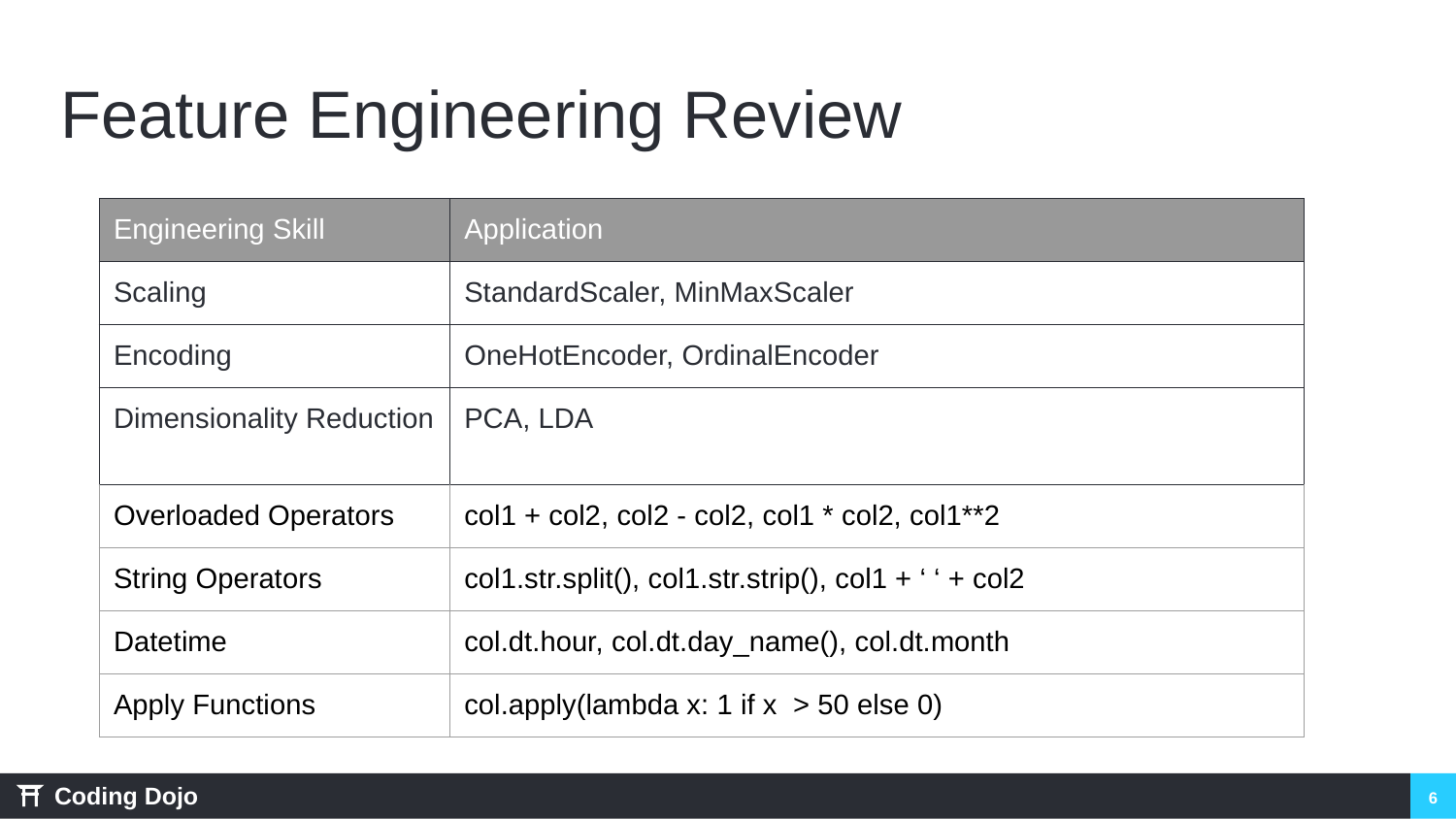

# Feature Engineering Review
| Engineering Skill | Application |
| --- | --- |
| Scaling | StandardScaler, MinMaxScaler |
| Encoding | OneHotEncoder, OrdinalEncoder |
| Dimensionality Reduction | PCA, LDA |
| Overloaded Operators | col1 + col2, col2 - col2, col1 \* col2, col1\*\*2 |
| String Operators | col1.str.split(), col1.str.strip(), col1 + ‘ ‘ + col2 |
| Datetime | col.dt.hour, col.dt.day\_name(), col.dt.month |
| Apply Functions | col.apply(lambda x: 1 if x > 50 else 0) |